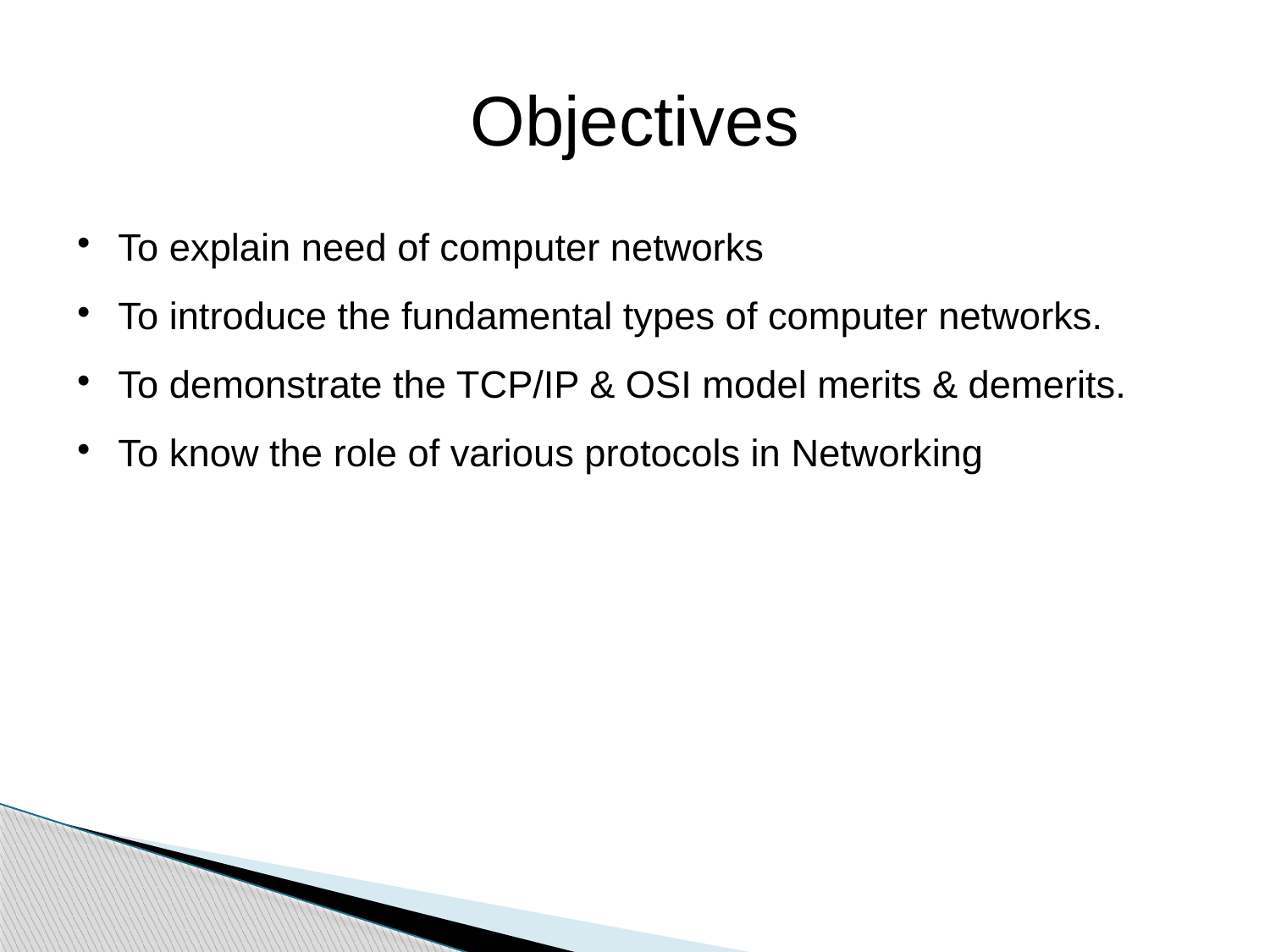

Objectives
To explain need of computer networks
To introduce the fundamental types of computer networks.
To demonstrate the TCP/IP & OSI model merits & demerits.
To know the role of various protocols in Networking